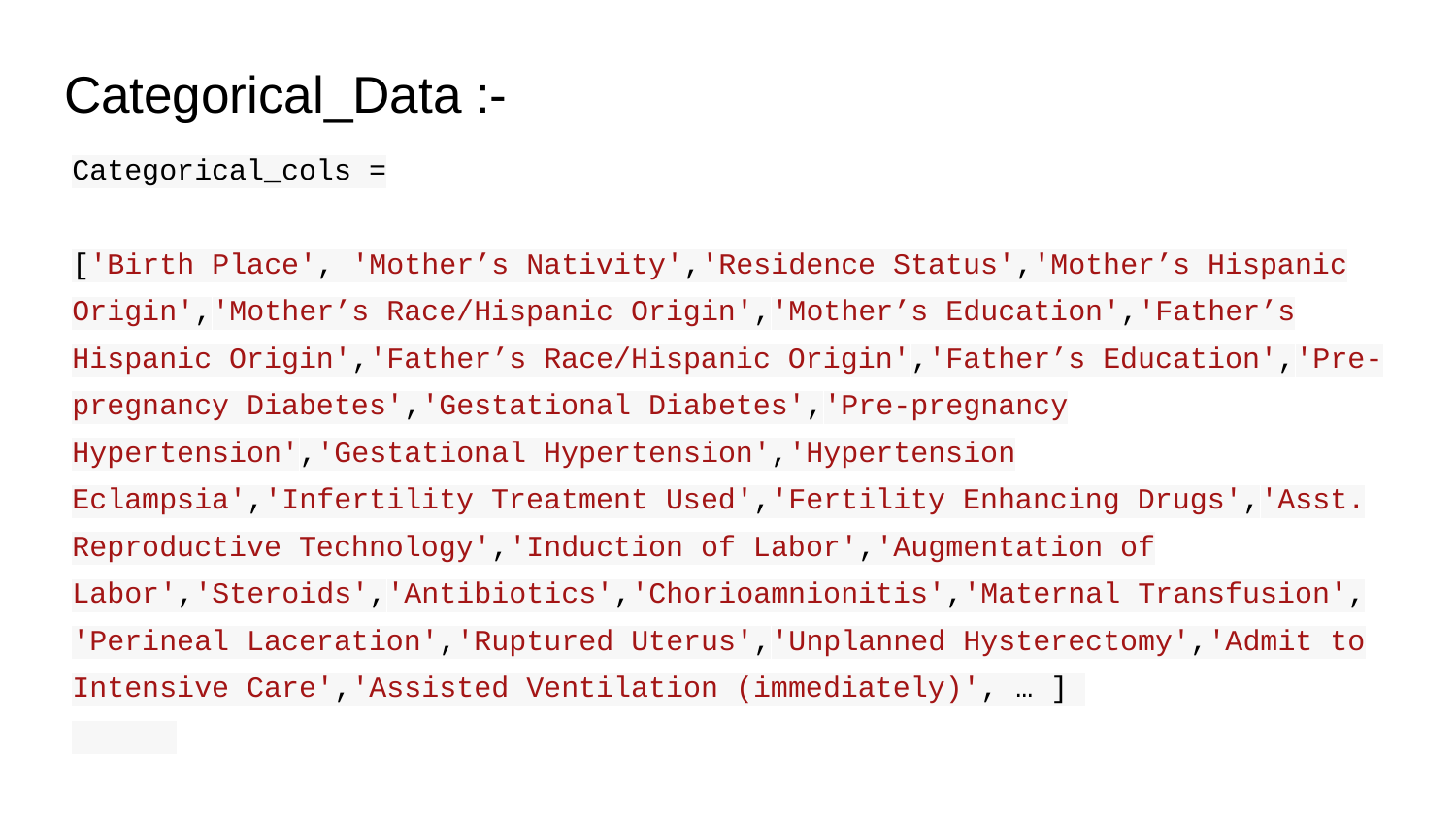

# Categorical_Data :-
Categorical_cols =

['Birth Place', 'Mother’s Nativity','Residence Status','Mother’s Hispanic Origin','Mother’s Race/Hispanic Origin','Mother’s Education','Father’s Hispanic Origin','Father’s Race/Hispanic Origin','Father’s Education','Pre-pregnancy Diabetes','Gestational Diabetes','Pre-pregnancy Hypertension','Gestational Hypertension','Hypertension Eclampsia','Infertility Treatment Used','Fertility Enhancing Drugs','Asst. Reproductive Technology','Induction of Labor','Augmentation of Labor','Steroids','Antibiotics','Chorioamnionitis','Maternal Transfusion',
'Perineal Laceration','Ruptured Uterus','Unplanned Hysterectomy','Admit to Intensive Care','Assisted Ventilation (immediately)', … ]